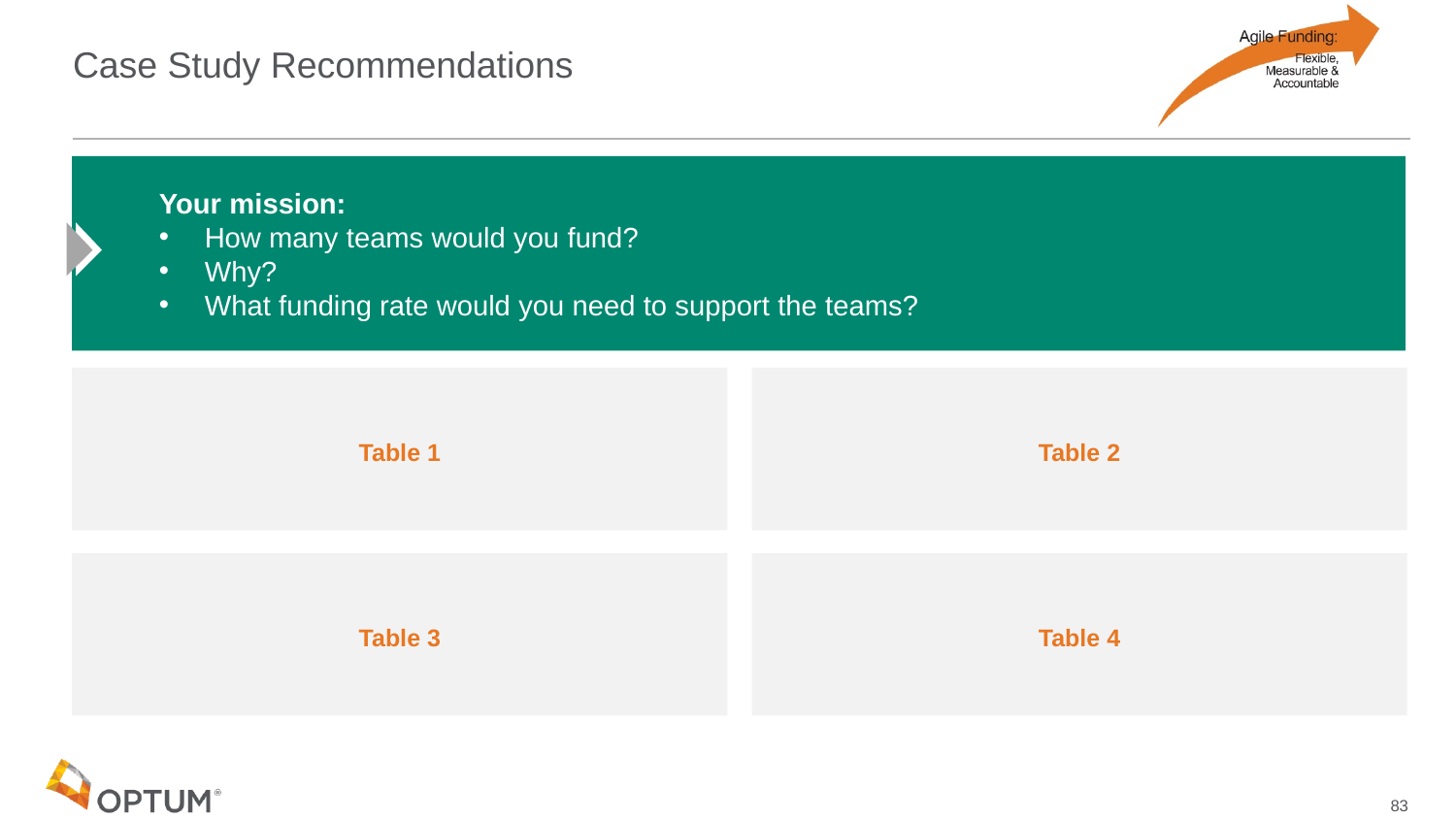

# Case Study Recommendations

Your mission:
How many teams would you fund?
Why?
What funding rate would you need to support the teams?

Table 1
Table 2
Table 3
Table 4
83